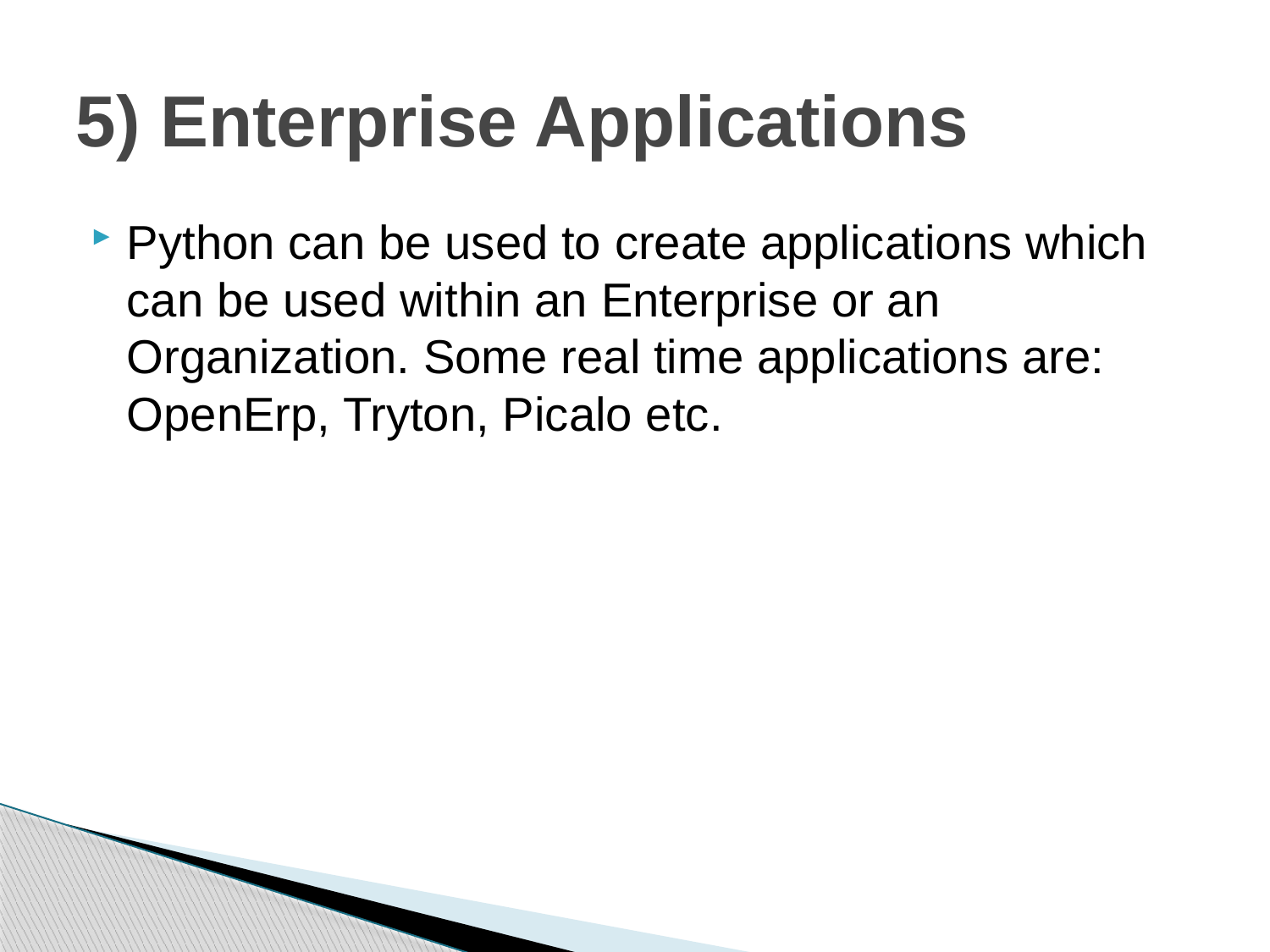

# 5) Enterprise Applications
Python can be used to create applications which can be used within an Enterprise or an Organization. Some real time applications are: OpenErp, Tryton, Picalo etc.